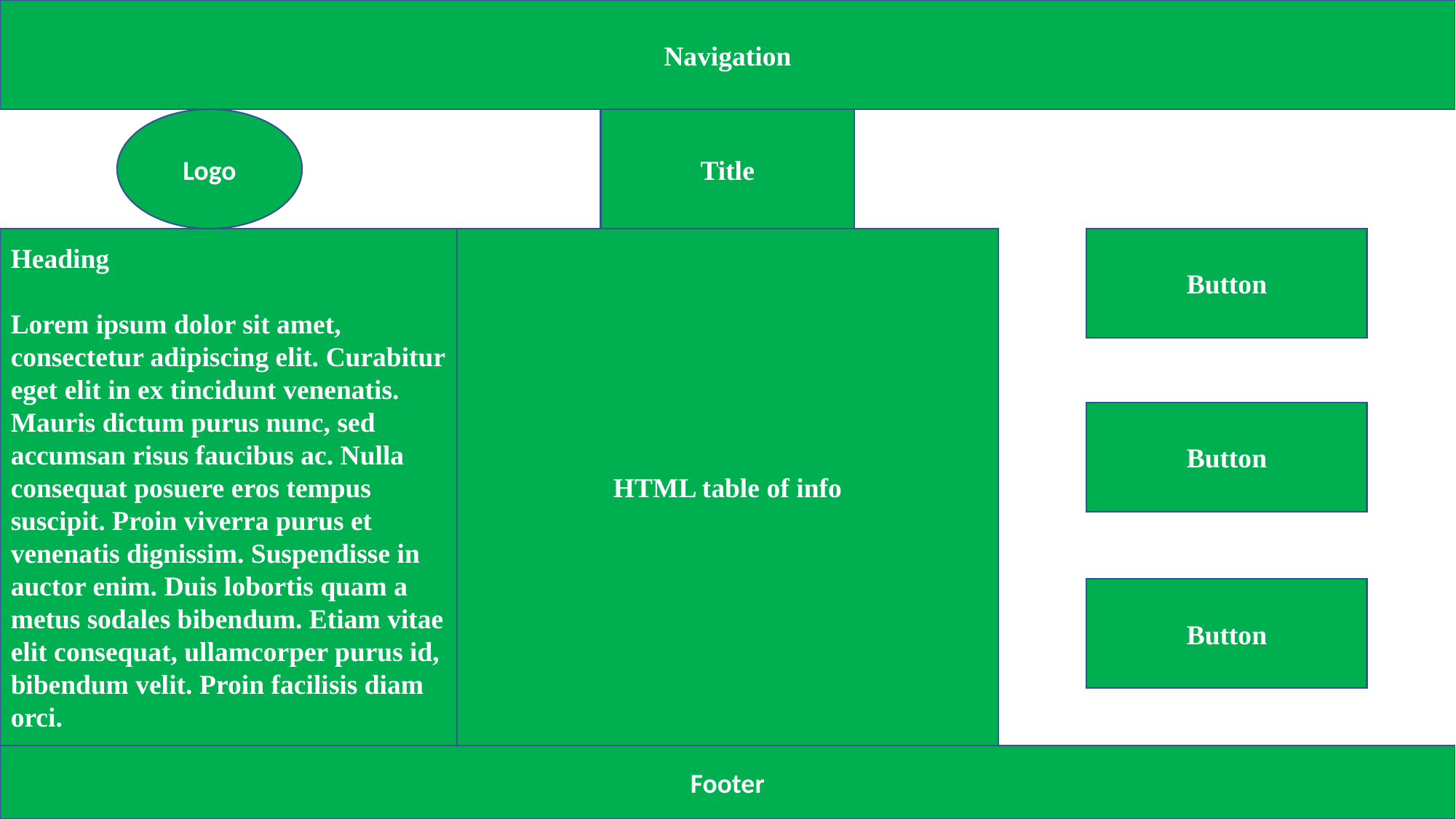

Navigation
Title
Logo
Button
HTML table of info
Heading

Lorem ipsum dolor sit amet, consectetur adipiscing elit. Curabitur eget elit in ex tincidunt venenatis. Mauris dictum purus nunc, sed accumsan risus faucibus ac. Nulla consequat posuere eros tempus suscipit. Proin viverra purus et venenatis dignissim. Suspendisse in auctor enim. Duis lobortis quam a metus sodales bibendum. Etiam vitae elit consequat, ullamcorper purus id, bibendum velit. Proin facilisis diam orci.
Button
Button
Footer